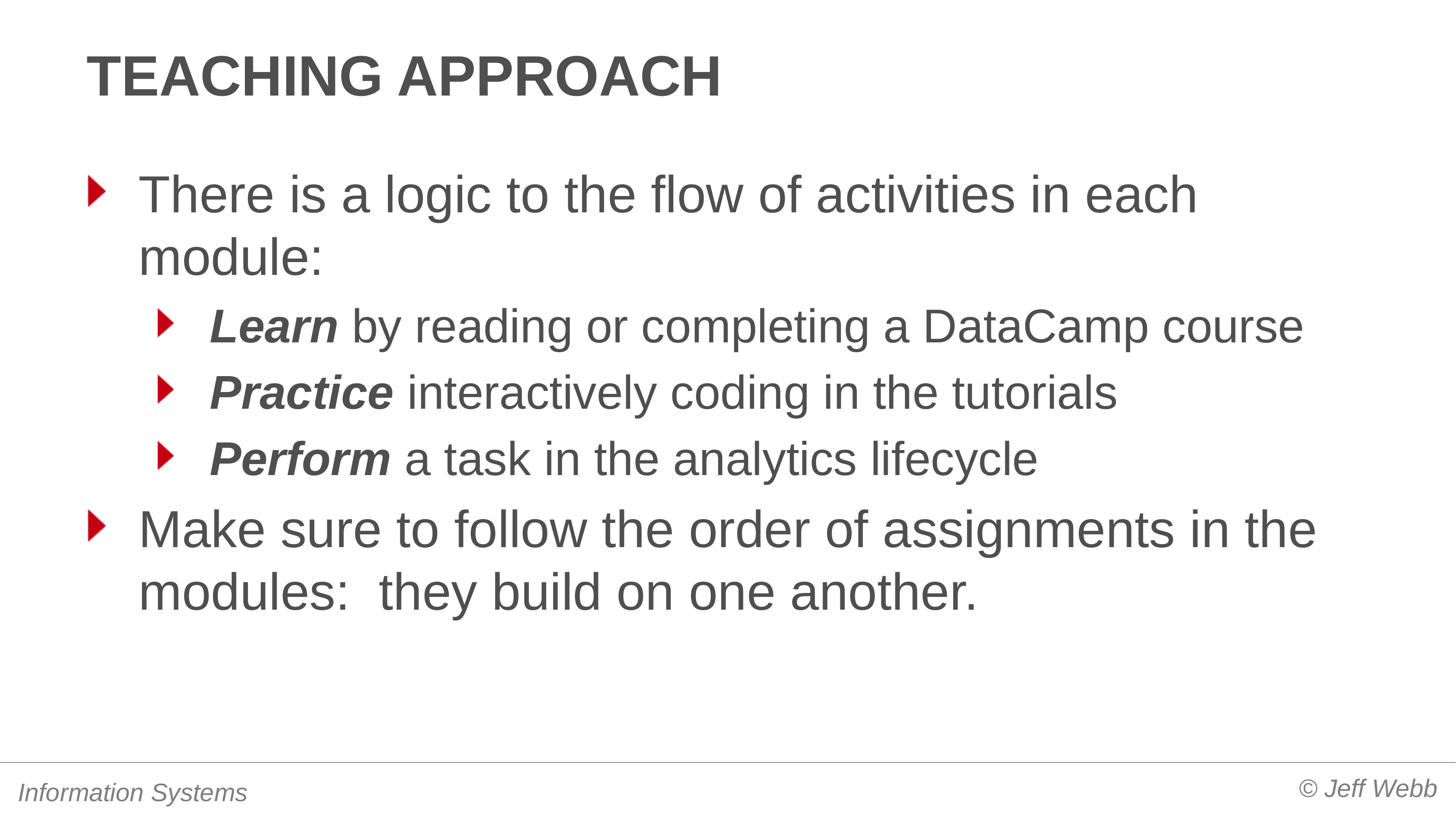

# Teaching approach
There is a logic to the flow of activities in each module:
Learn by reading or completing a DataCamp course
Practice interactively coding in the tutorials
Perform a task in the analytics lifecycle
Make sure to follow the order of assignments in the modules:  they build on one another.